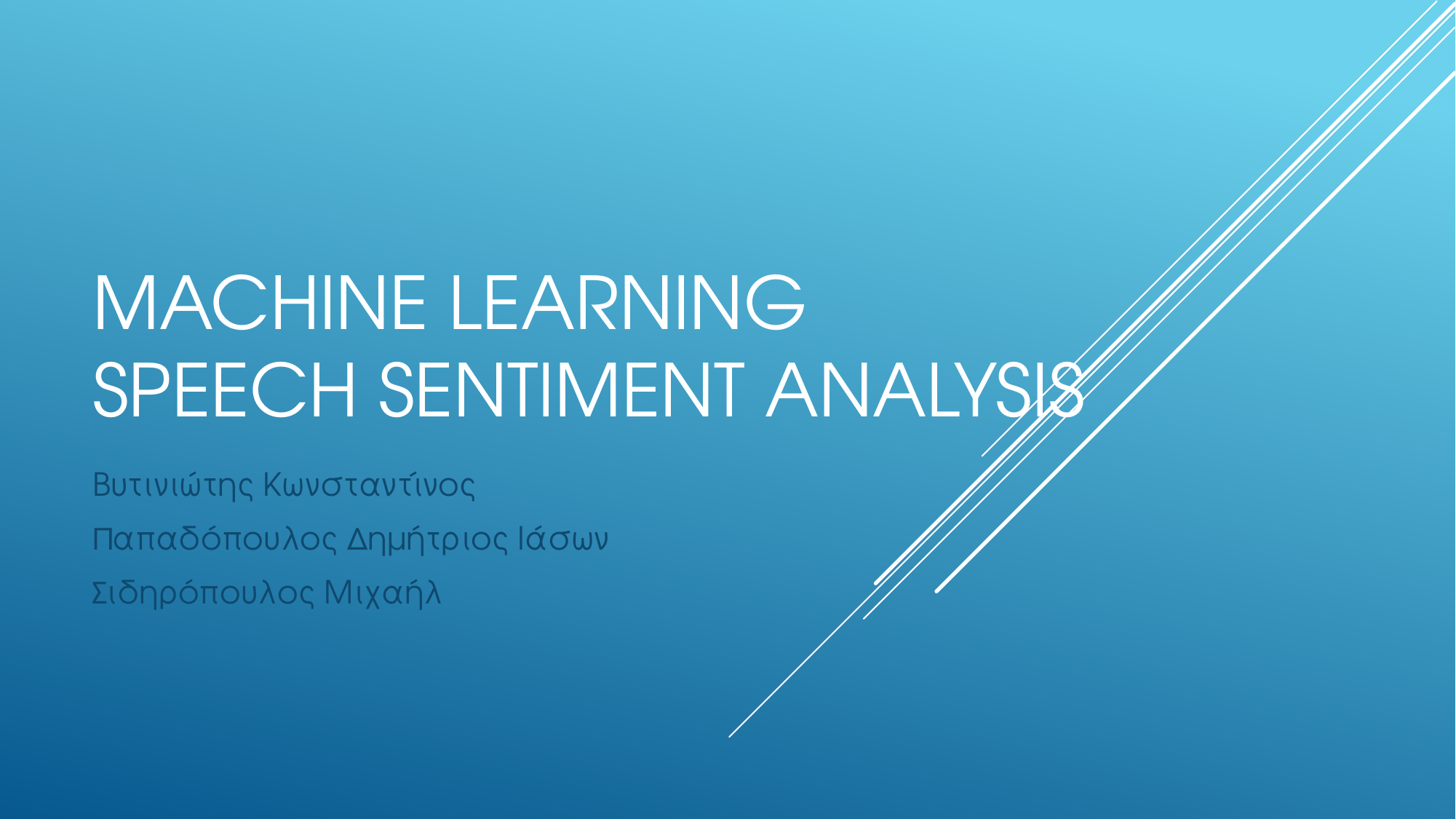

# Machine learning speech sentiment analysis
Βυτινιώτης Κωνσταντίνος
Παπαδόπουλος Δημήτριος Ιάσων
Σιδηρόπουλος Μιχαήλ